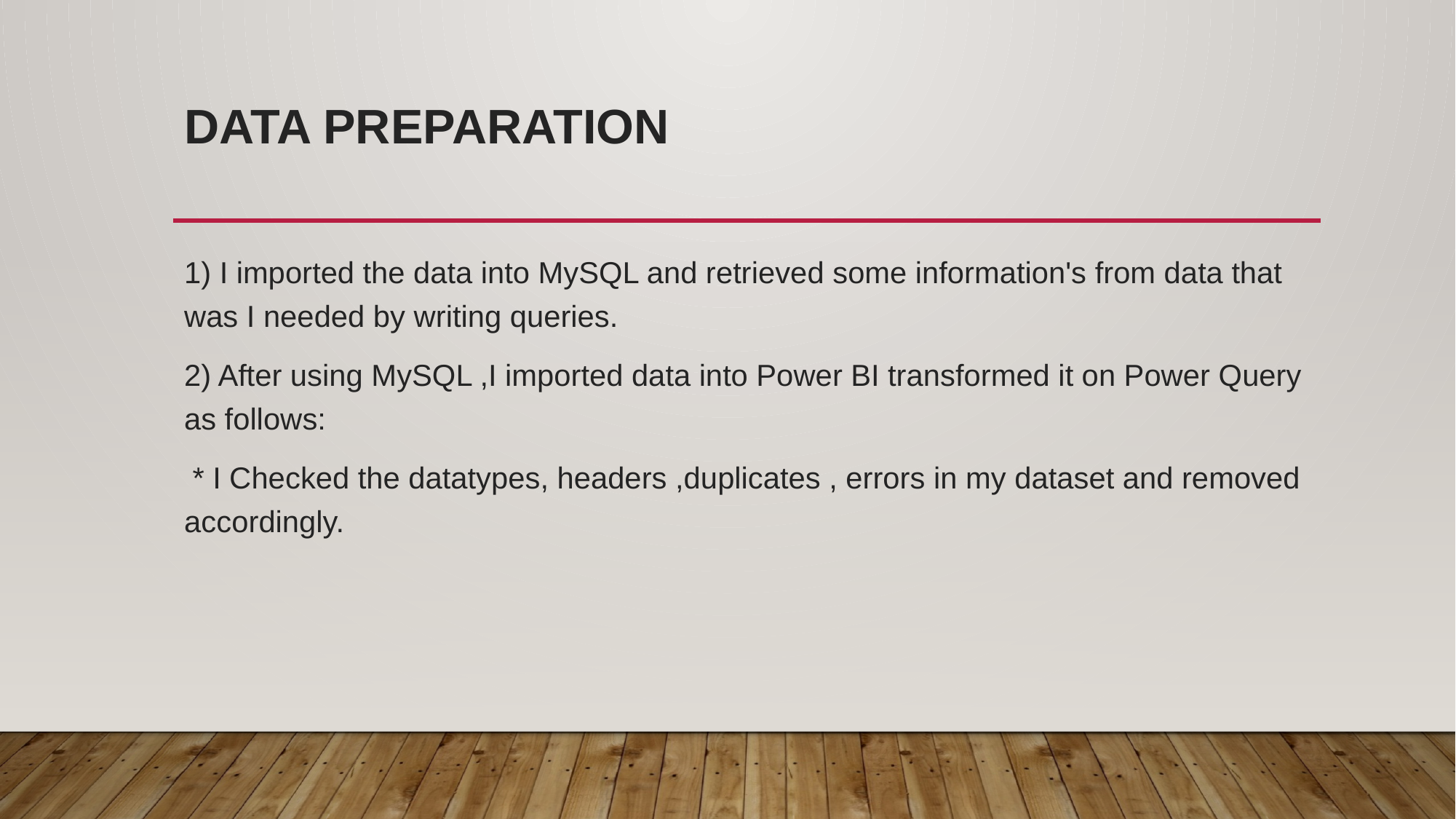

# Data Preparation
1) I imported the data into MySQL and retrieved some information's from data that was I needed by writing queries.
2) After using MySQL ,I imported data into Power BI transformed it on Power Query as follows:
 * I Checked the datatypes, headers ,duplicates , errors in my dataset and removed accordingly.